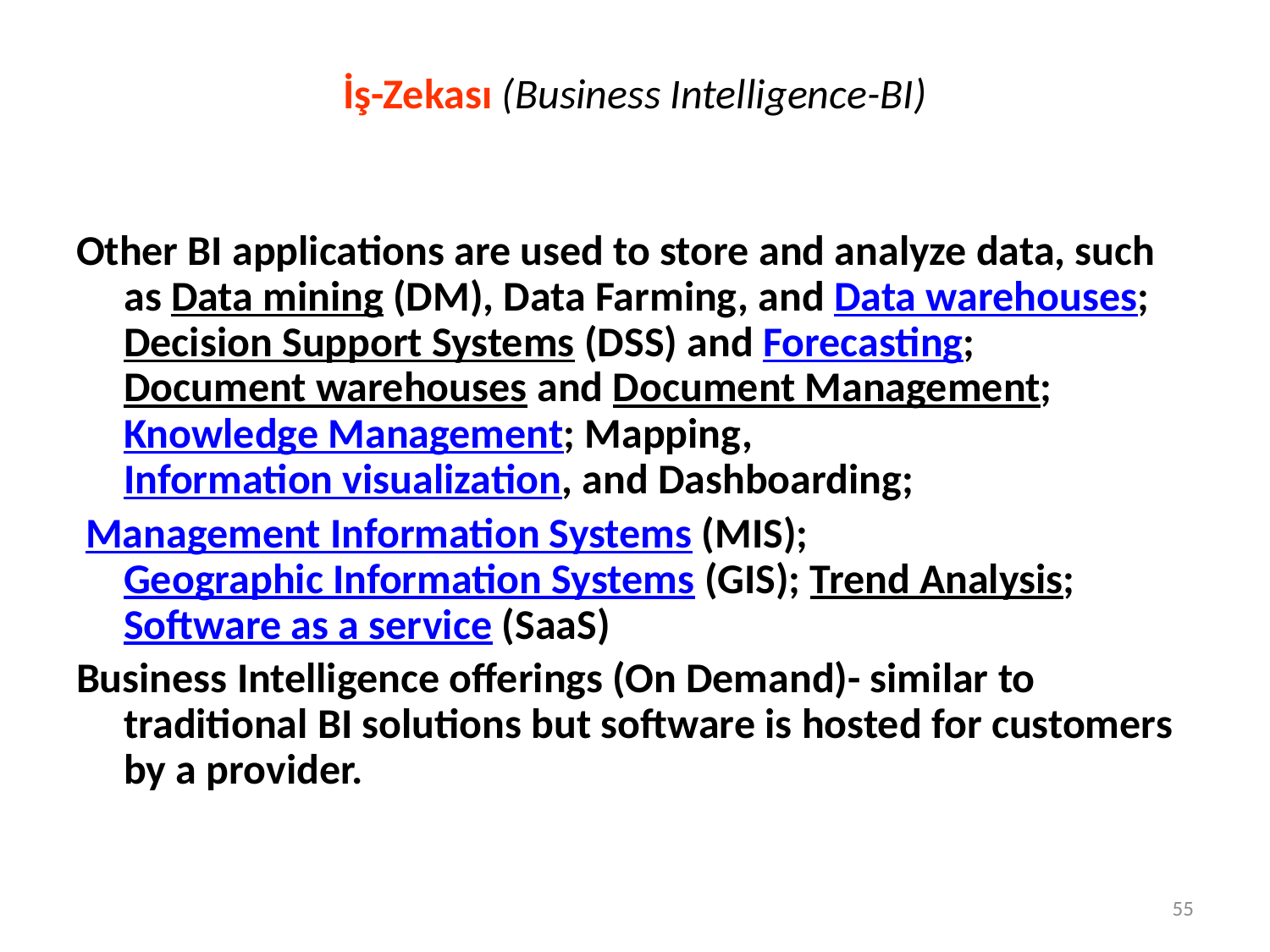

# İş-Zekası (Business Intelligence-BI)
Other BI applications are used to store and analyze data, such as Data mining (DM), Data Farming, and Data warehouses;Decision Support Systems (DSS) and Forecasting; Document warehouses and Document Management;Knowledge Management; Mapping, Information visualization, and Dashboarding;
 Management Information Systems (MIS);Geographic Information Systems (GIS); Trend Analysis; Software as a service (SaaS)
Business Intelligence offerings (On Demand)- similar to traditional BI solutions but software is hosted for customers by a provider.

55